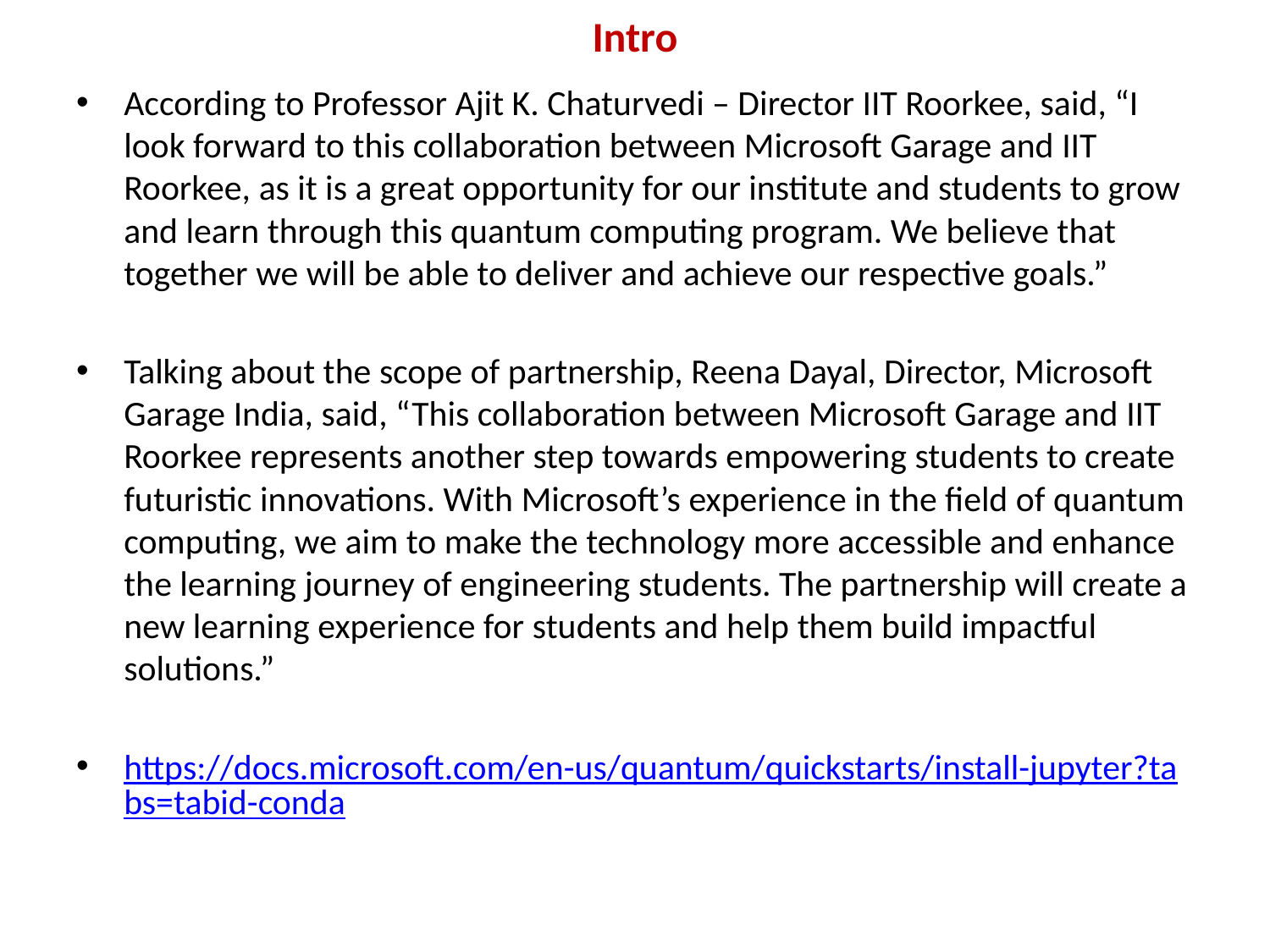

# Intro
According to Professor Ajit K. Chaturvedi – Director IIT Roorkee, said, “I look forward to this collaboration between Microsoft Garage and IIT Roorkee, as it is a great opportunity for our institute and students to grow and learn through this quantum computing program. We believe that together we will be able to deliver and achieve our respective goals.”

Talking about the scope of partnership, Reena Dayal, Director, Microsoft Garage India, said, “This collaboration between Microsoft Garage and IIT Roorkee represents another step towards empowering students to create futuristic innovations. With Microsoft’s experience in the field of quantum computing, we aim to make the technology more accessible and enhance the learning journey of engineering students. The partnership will create a new learning experience for students and help them build impactful solutions.”

https://docs.microsoft.com/en-us/quantum/quickstarts/install-jupyter?tabs=tabid-conda